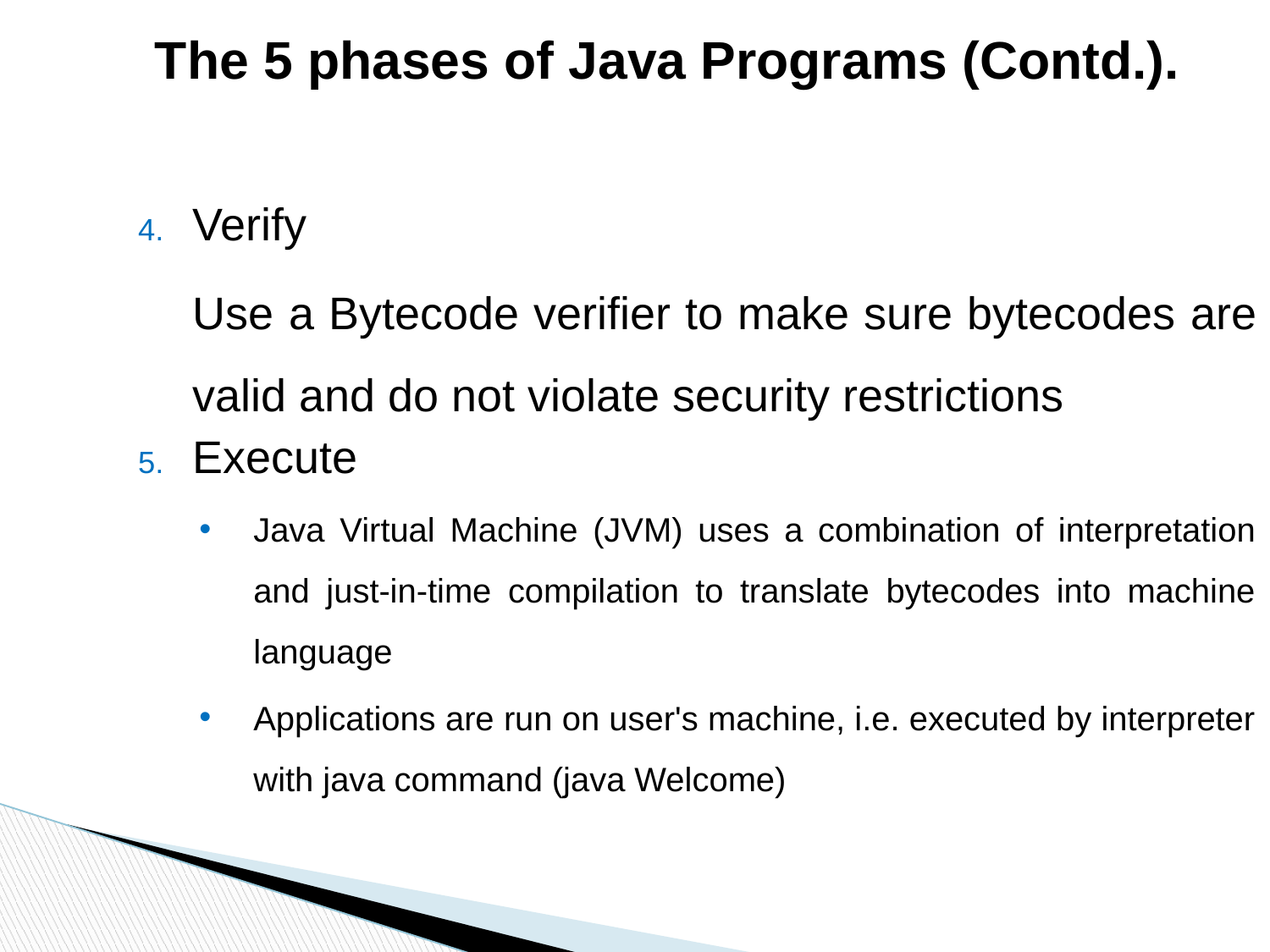

The 5 phases of Java Programs (Contd.).
Verify
	Use a Bytecode verifier to make sure bytecodes are valid and do not violate security restrictions
Execute
Java Virtual Machine (JVM) uses a combination of interpretation and just-in-time compilation to translate bytecodes into machine language
Applications are run on user's machine, i.e. executed by interpreter with java command (java Welcome)